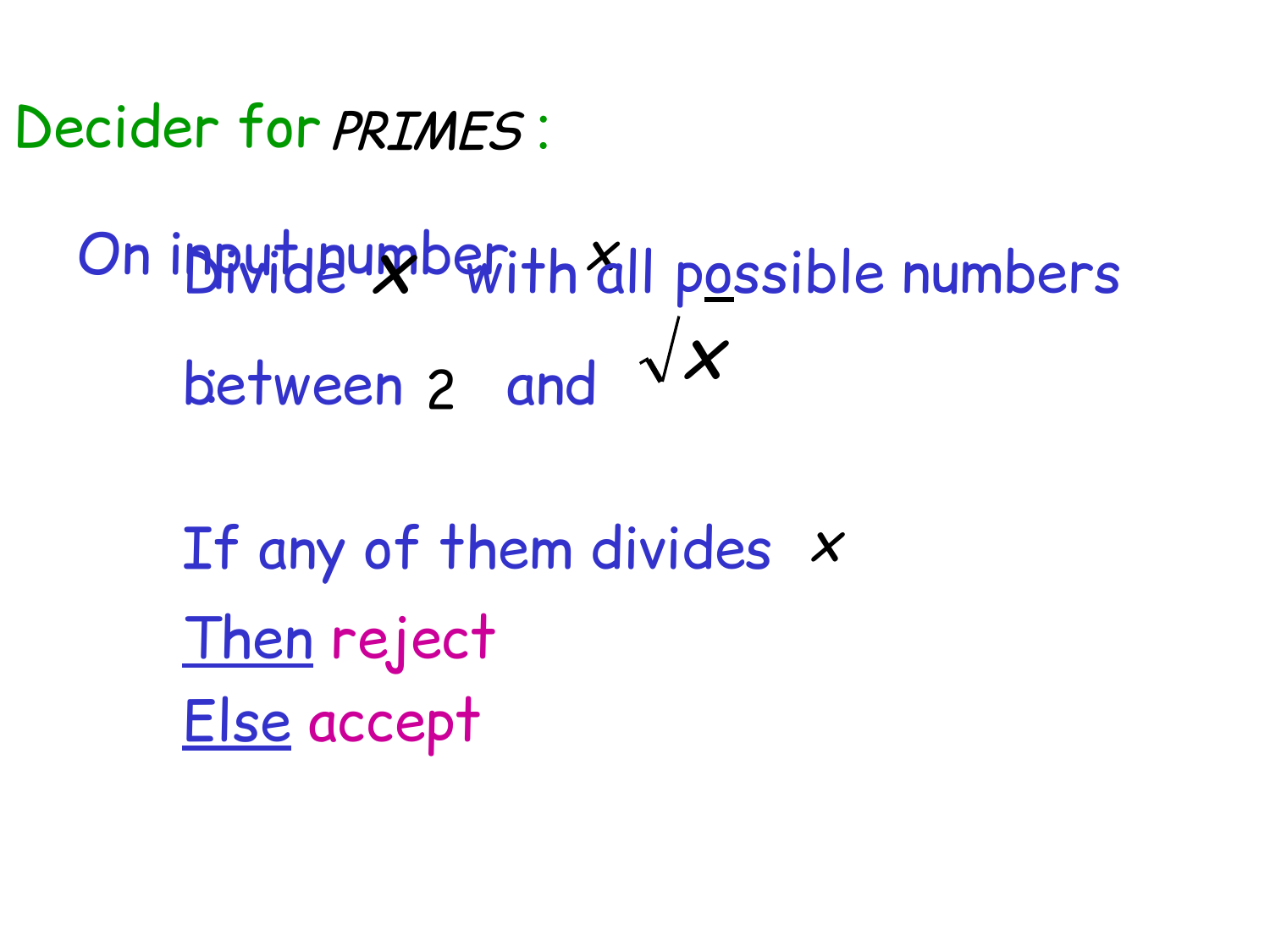

Decider for	PRIMES : On input number	x	:
# Divide x
with all possible numbers
x
between 2	and

If any of them divides	x
Then reject Else accept